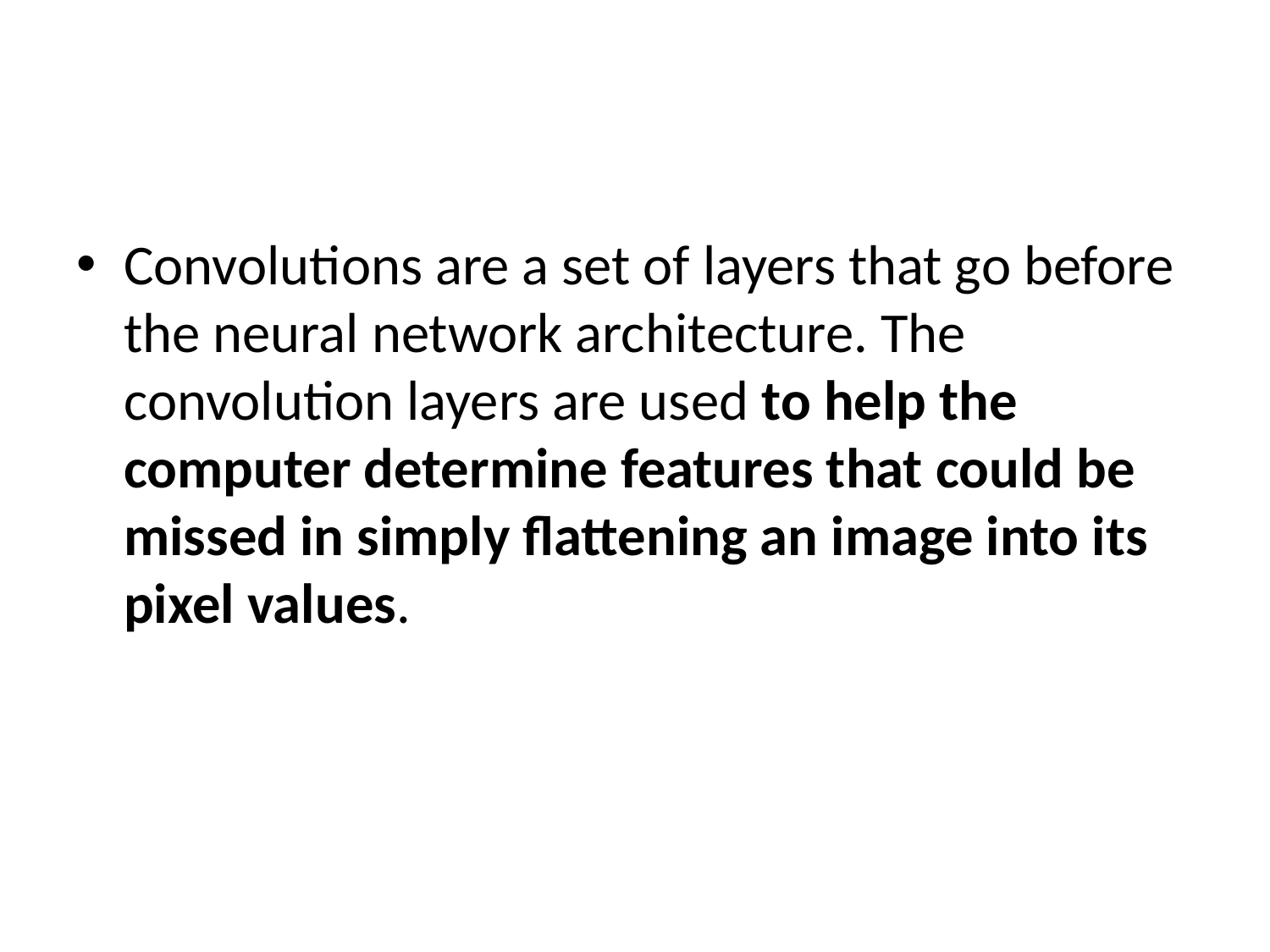

#
Convolutions are a set of layers that go before the neural network architecture. The convolution layers are used to help the computer determine features that could be missed in simply flattening an image into its pixel values.